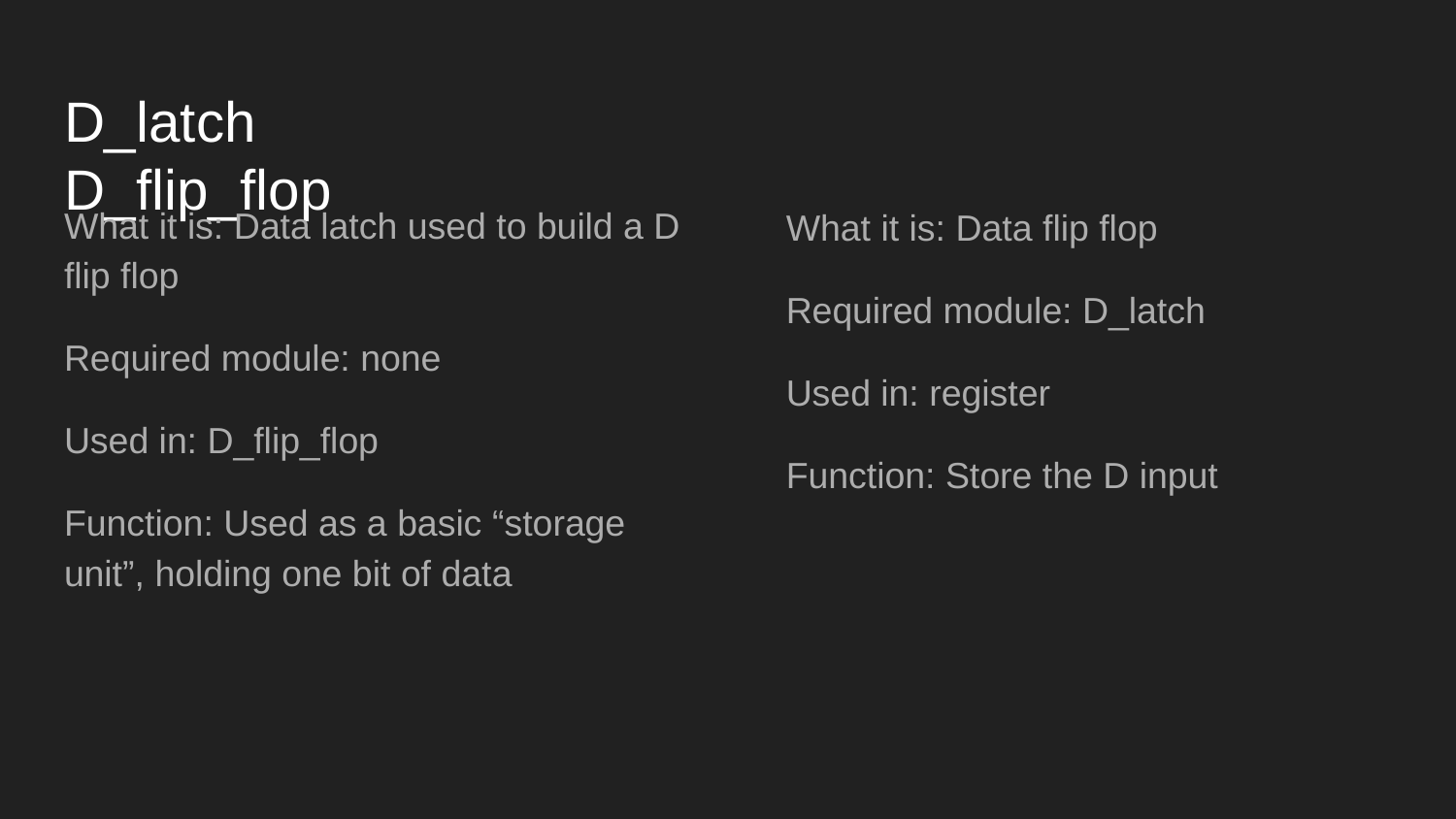

# D_latch								D_flip_flop
What it is: Data latch used to build a D flip flop
Required module: none
Used in: D_flip_flop
Function: Used as a basic “storage unit”, holding one bit of data

What it is: Data flip flop
Required module: D_latch
Used in: register
Function: Store the D input